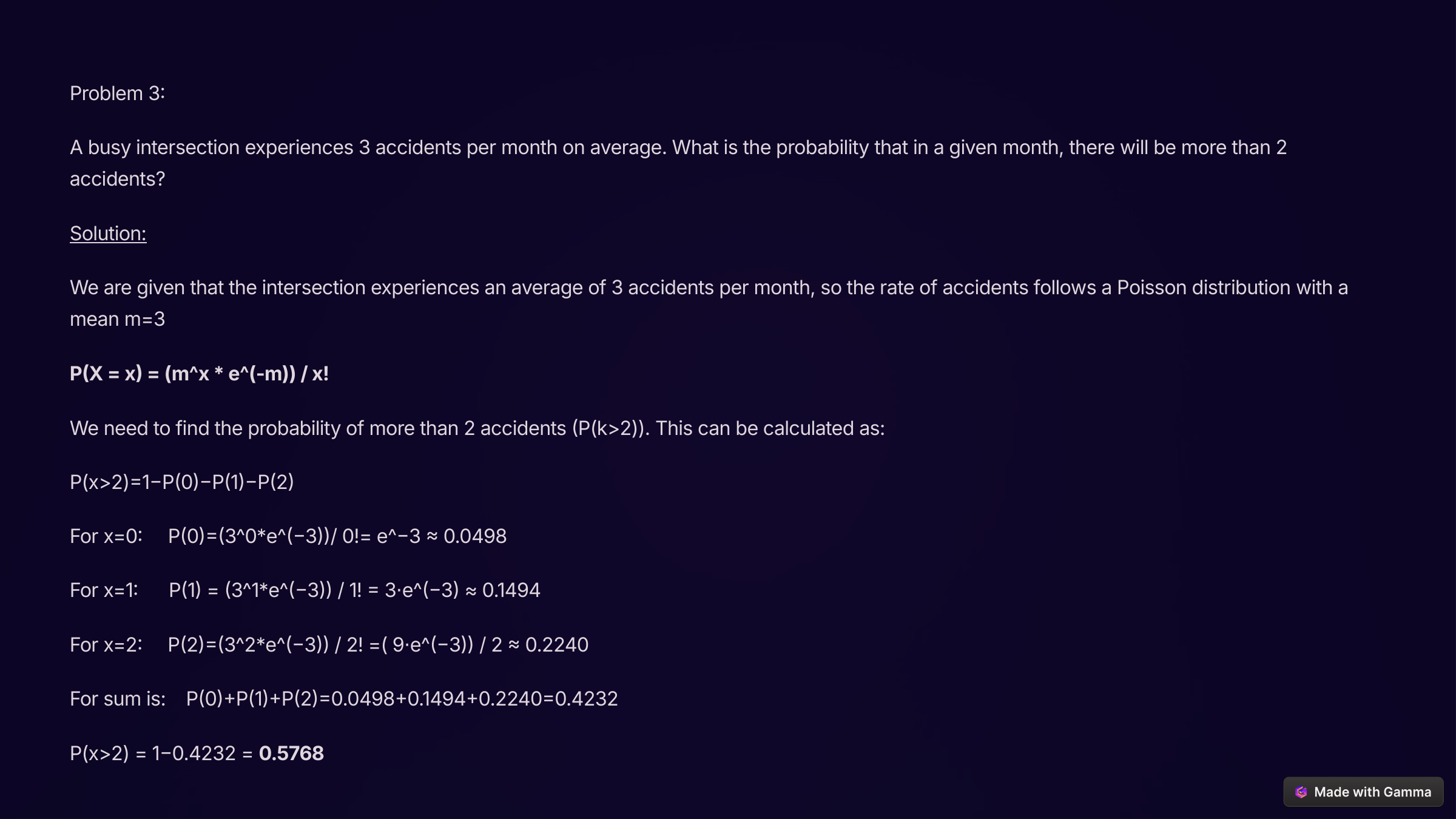

Problem 3:
A busy intersection experiences 3 accidents per month on average. What is the probability that in a given month, there will be more than 2 accidents?
Solution:
We are given that the intersection experiences an average of 3 accidents per month, so the rate of accidents follows a Poisson distribution with a mean m=3
P(X = x) = (m^x * e^(-m)) / x!
We need to find the probability of more than 2 accidents (P(k>2)). This can be calculated as:
P(x>2)=1−P(0)−P(1)−P(2)
For x=0:     P(0)=(3^0*e^(−3))/ 0!= e^−3 ≈ 0.0498
For x=1:      P(1) = (3^1*e^(−3)) / 1! = 3⋅e^(−3) ≈ 0.1494
For x=2:     P(2)=(3^2*e^(−3)) / 2! =( 9⋅e^(−3)) / 2 ≈ 0.2240
For sum is:    P(0)+P(1)+P(2)=0.0498+0.1494+0.2240=0.4232
P(x>2) = 1−0.4232 = 0.5768